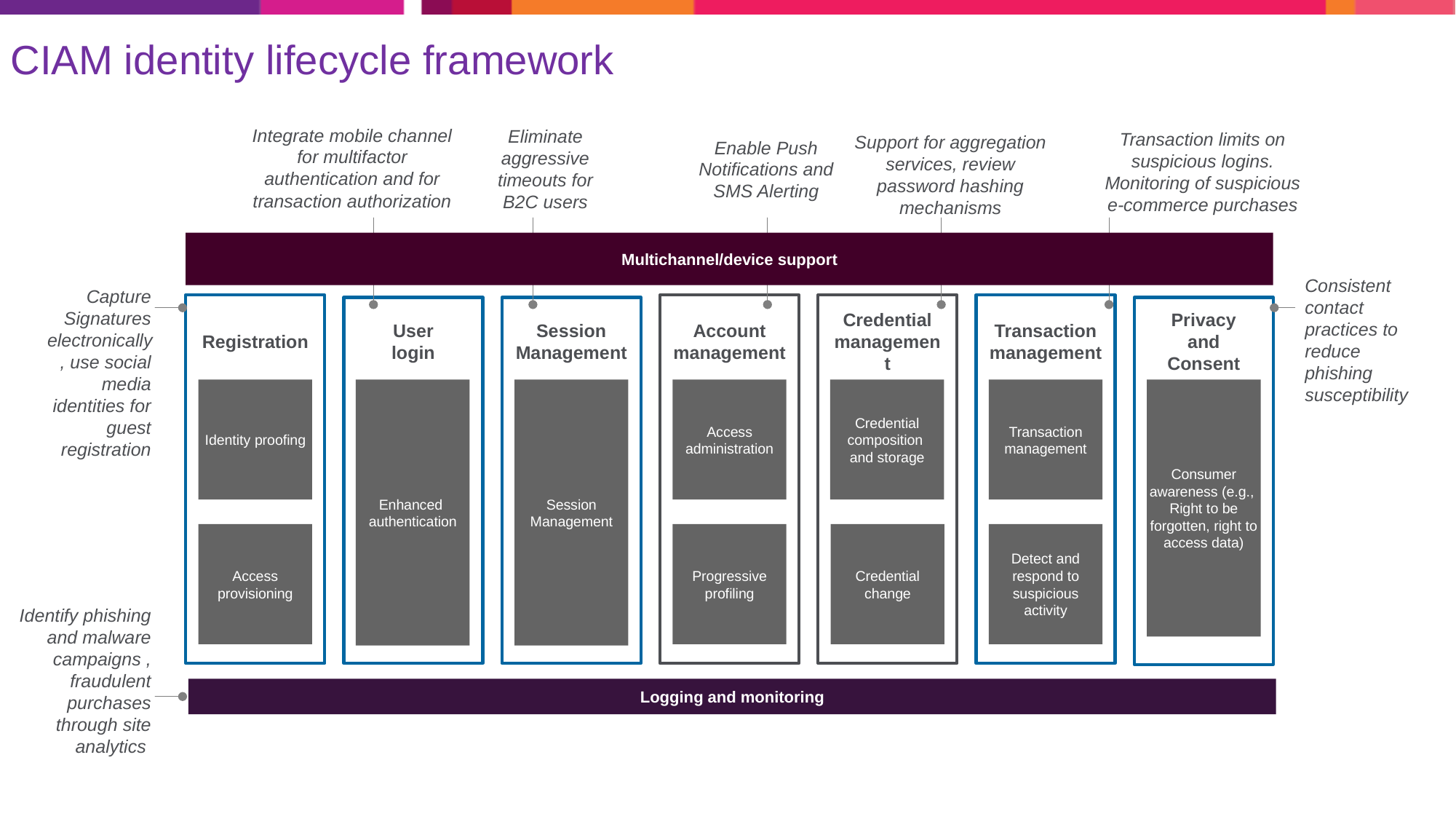

CIAM identity lifecycle framework
Integrate mobile channel for multifactor authentication and for transaction authorization
Eliminate aggressive timeouts for B2C users
Transaction limits on suspicious logins.
Monitoring of suspicious e-commerce purchases
Support for aggregation services, review password hashing mechanisms
Enable Push Notifications and SMS Alerting
Multichannel/device support
Consistent contact practices to reduce phishing susceptibility
Capture Signatures electronically, use social media identities for guest registration

Session
Management
Account management
Credential management
Transaction
management
Privacy and Consent
User login
Registration
Session Management
Consumer awareness (e.g.,
Right to be forgotten, right to access data)
Identity proofing
Enhanced
authentication
Access administration
Credential composition
and storage
Transaction management
Access provisioning
Progressive profiling
Credential change
Detect and respond to suspicious activity
Identify phishing and malware campaigns , fraudulent purchases through site analytics
Logging and monitoring